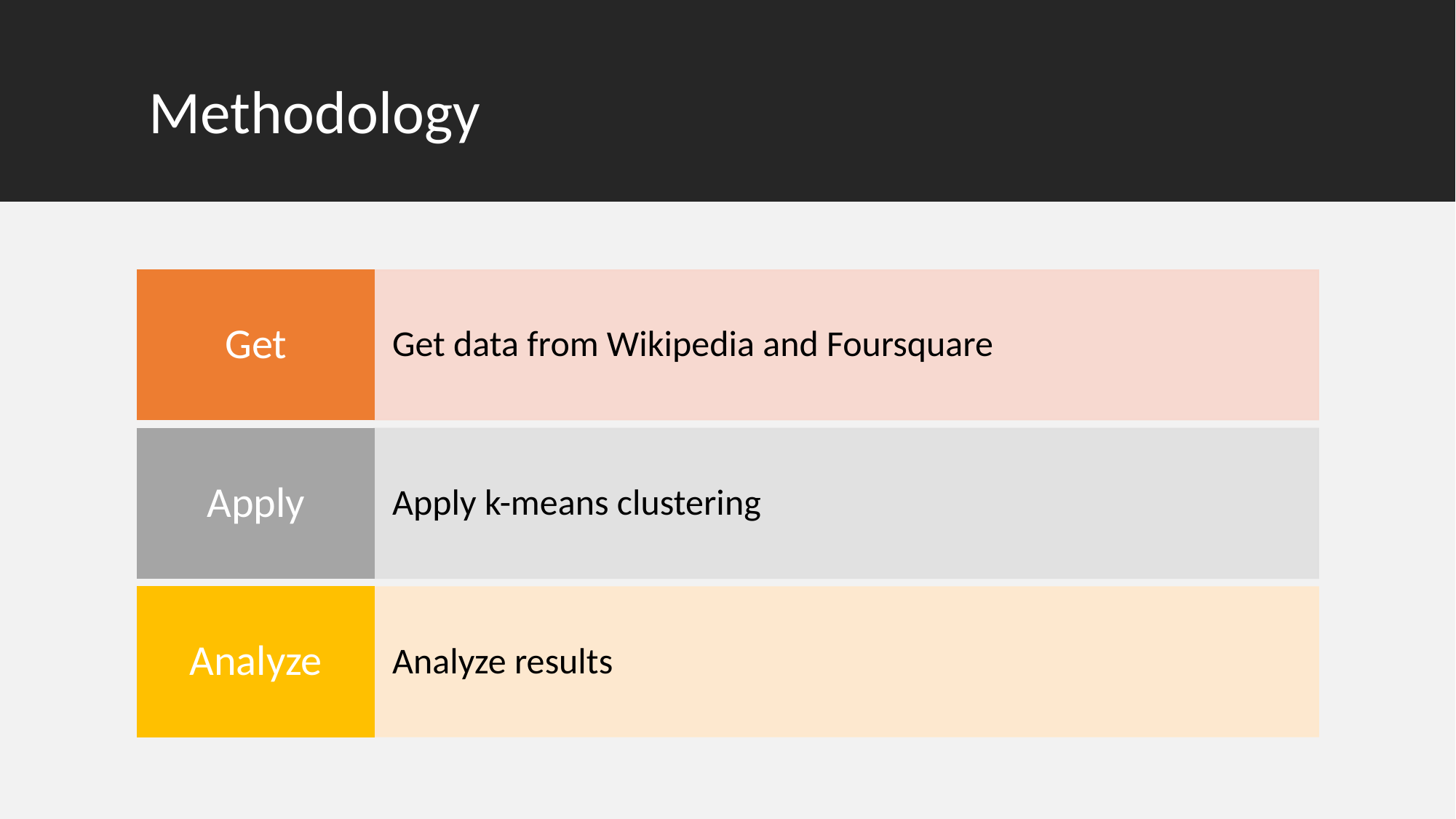

# Methodology

Get data from Wikipedia and Foursquare
Get
Apply k-means clustering
Apply
Analyze results
Analyze